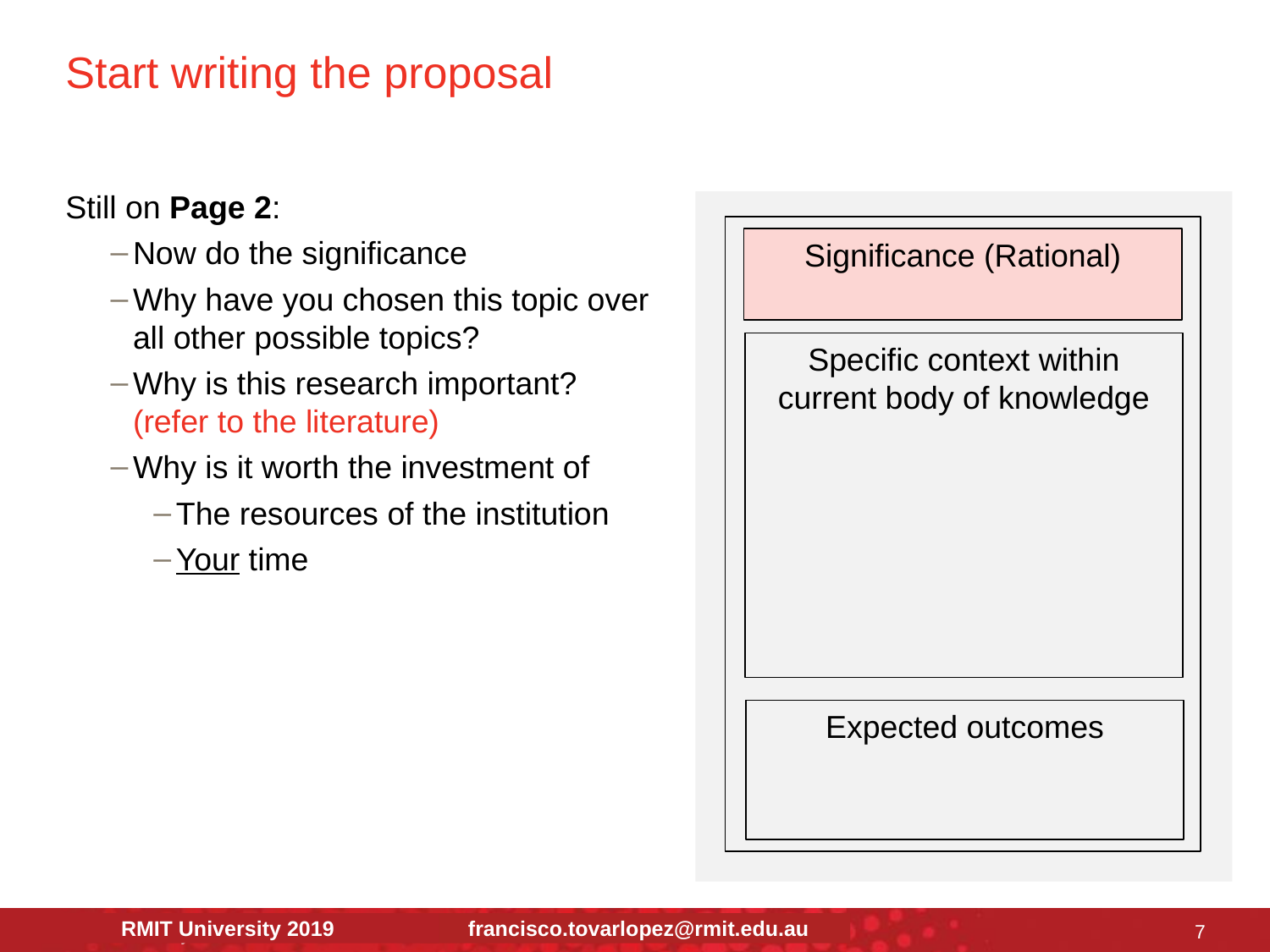

# Start writing the proposal
Still on Page 2:
Now do the significance
Why have you chosen this topic over all other possible topics?
Why is this research important?
(refer to the literature)
Why is it worth the investment of
The resources of the institution
Your time

Rationale and
Expected Outcomes
Significance (Rational)
Specific context within
current body of knowledge
Expected outcomes
7